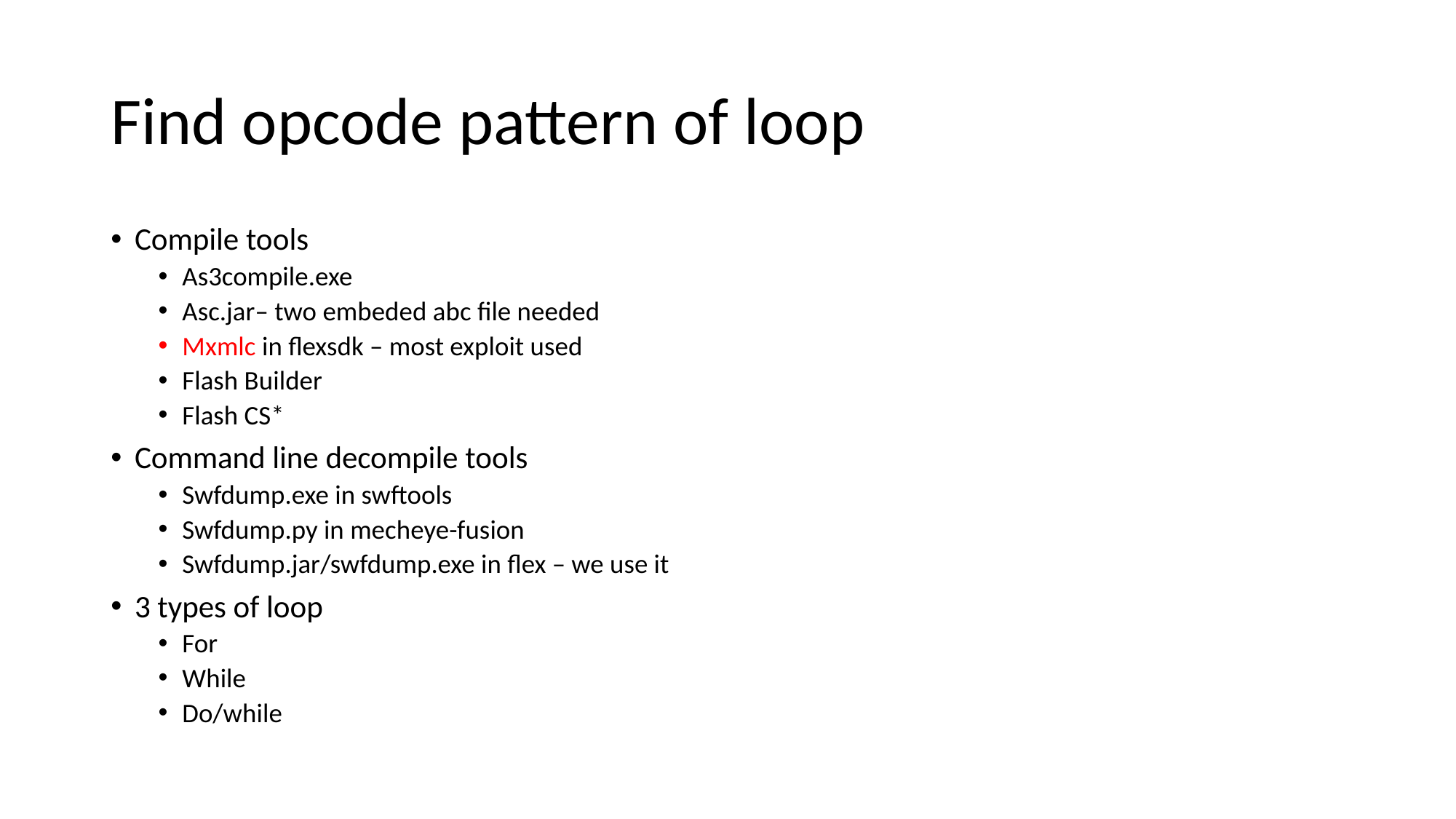

# Find opcode pattern of loop
Compile tools
As3compile.exe
Asc.jar– two embeded abc file needed
Mxmlc in flexsdk – most exploit used
Flash Builder
Flash CS*
Command line decompile tools
Swfdump.exe in swftools
Swfdump.py in mecheye-fusion
Swfdump.jar/swfdump.exe in flex – we use it
3 types of loop
For
While
Do/while